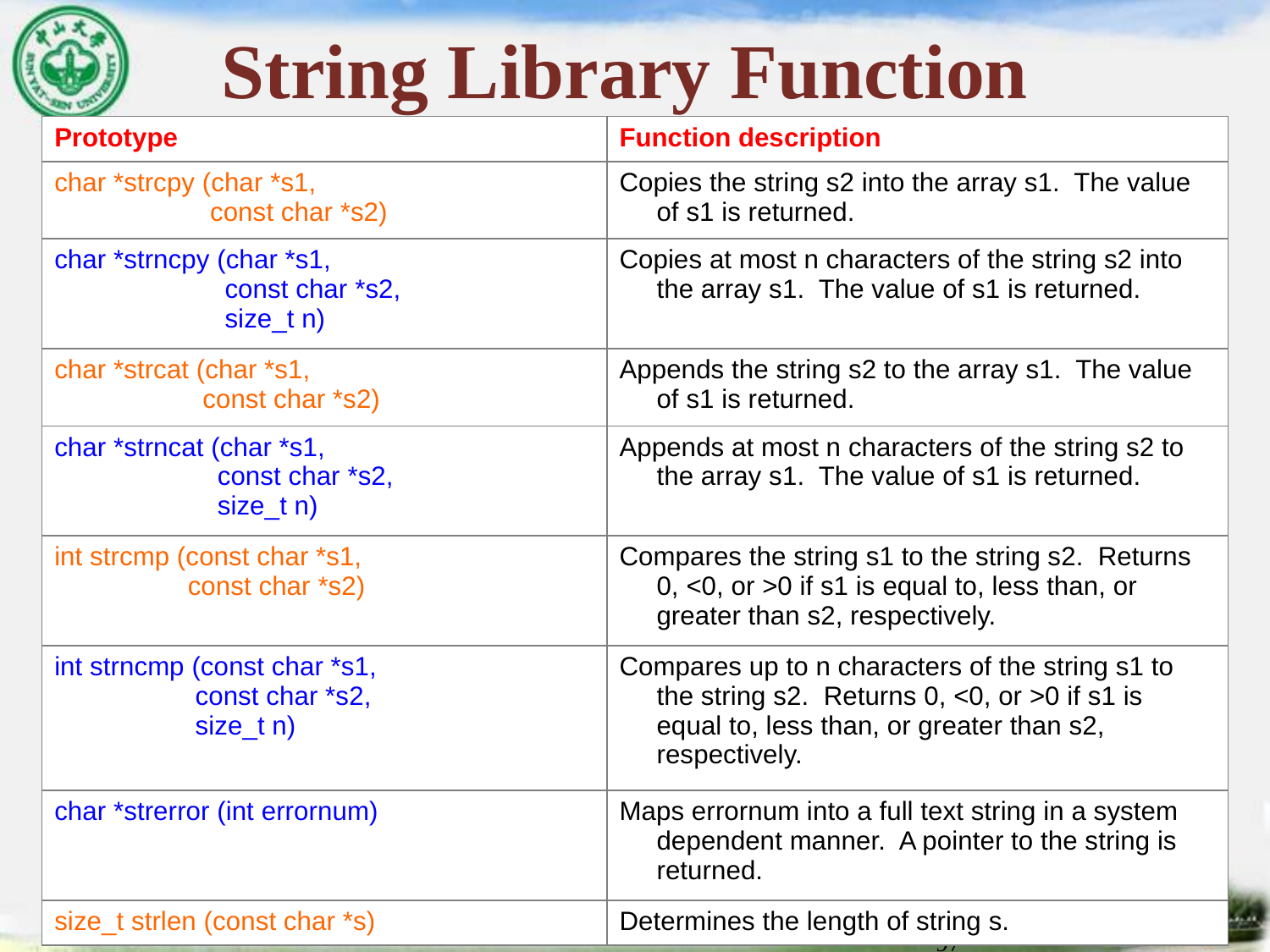

# String Library Function
| Prototype | Function description |
| --- | --- |
| char \*strcpy (char \*s1, const char \*s2) | Copies the string s2 into the array s1. The value of s1 is returned. |
| char \*strncpy (char \*s1, const char \*s2, size\_t n) | Copies at most n characters of the string s2 into the array s1. The value of s1 is returned. |
| char \*strcat (char \*s1, const char \*s2) | Appends the string s2 to the array s1. The value of s1 is returned. |
| char \*strncat (char \*s1, const char \*s2, size\_t n) | Appends at most n characters of the string s2 to the array s1. The value of s1 is returned. |
| int strcmp (const char \*s1, const char \*s2) | Compares the string s1 to the string s2. Returns 0, <0, or >0 if s1 is equal to, less than, or greater than s2, respectively. |
| int strncmp (const char \*s1, const char \*s2, size\_t n) | Compares up to n characters of the string s1 to the string s2. Returns 0, <0, or >0 if s1 is equal to, less than, or greater than s2, respectively. |
| char \*strerror (int errornum) | Maps errornum into a full text string in a system dependent manner. A pointer to the string is returned. |
| size\_t strlen (const char \*s) | Determines the length of string s. |
97